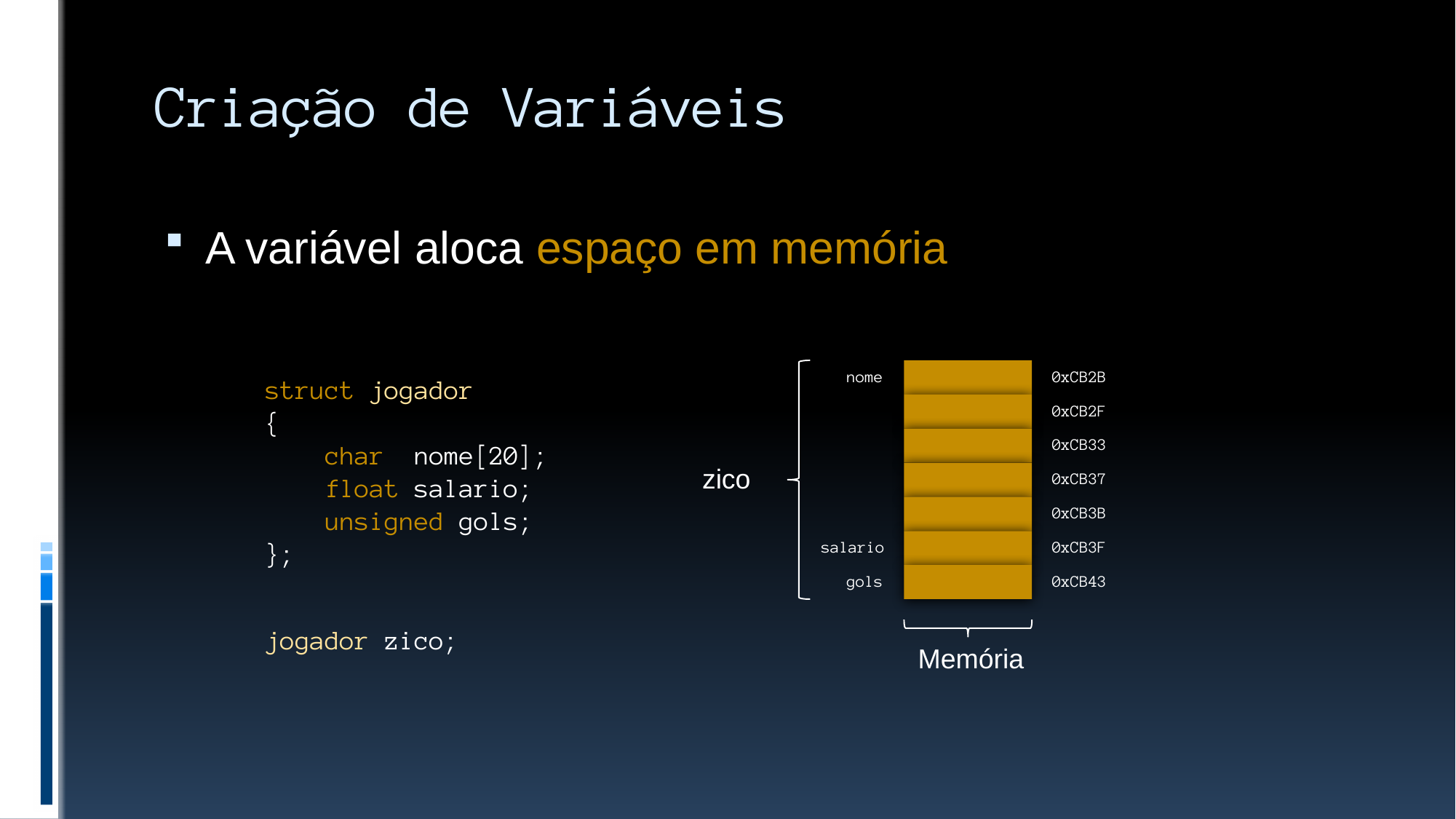

# Criação de Variáveis
A variável aloca espaço em memória

nome

0xCB2B
struct jogador
{
    char  nome[20];
    float salario;
    unsigned gols;
};

0xCB2F

0xCB33
zico

0xCB37

0xCB3B
salario

0xCB3F

gols

0xCB43
jogador zico;
Memória